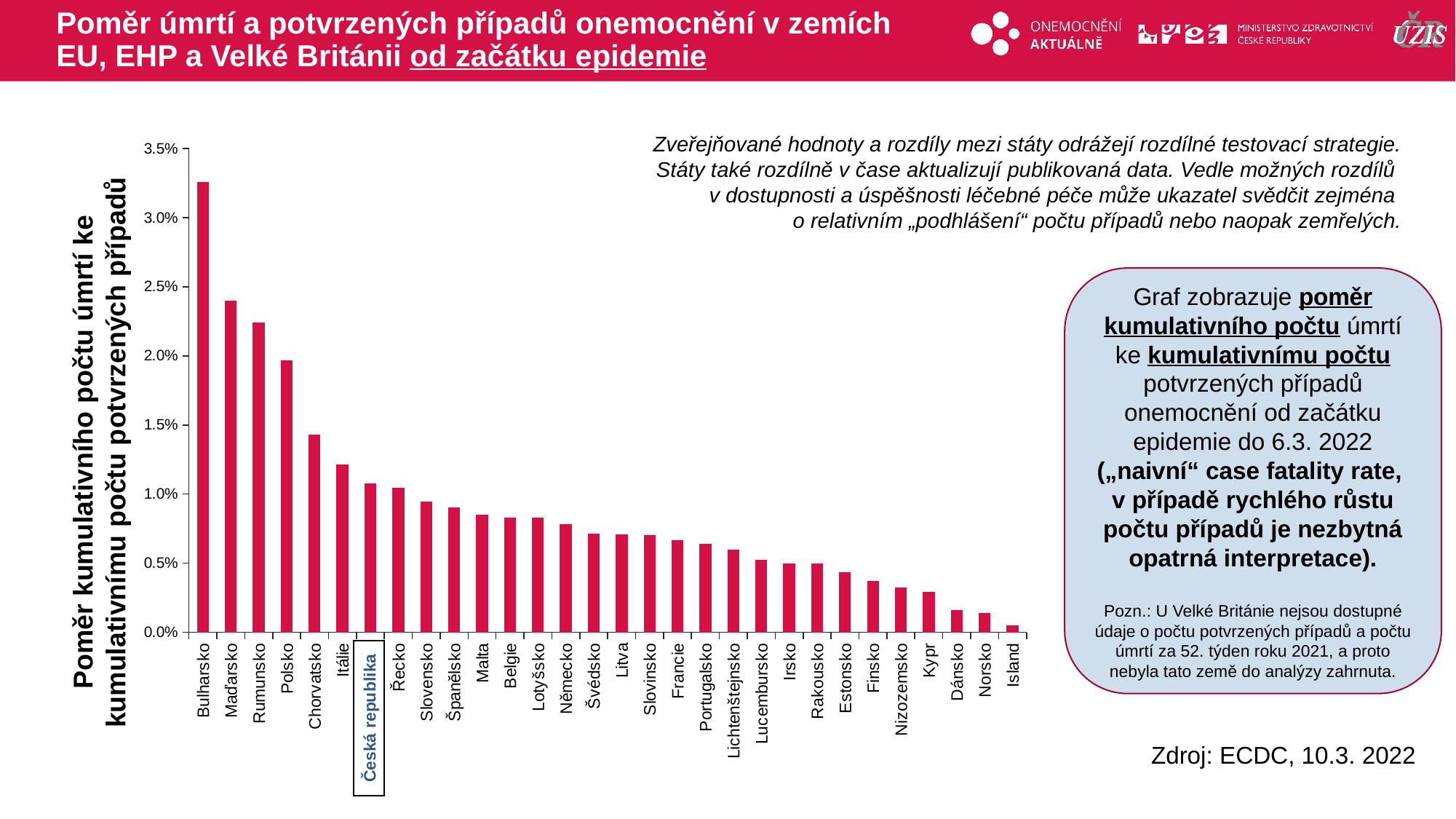

# Poměr úmrtí a potvrzených případů onemocnění v zemích EU, EHP a Velké Británii od začátku epidemie

### Chart

| Category | smrtnost |
|---|---|
| Bulharsko | 0.032531469979860304 |
| Maďarsko | 0.023954874336855524 |
| Rumunsko | 0.02239058712643729 |
| Polsko | 0.019625745081527715 |
| Chorvatsko | 0.014301278128557342 |
| Itálie | 0.012098929531867426 |
| Česká republika | 0.010729212271765565 |
| Řecko | 0.010431531814879774 |
| Slovensko | 0.009447008565139609 |
| Španělsko | 0.009015627405412705 |
| Malta | 0.008468438353111594 |
| Belgie | 0.008290547746378501 |
| Lotyšsko | 0.008268974738360574 |
| Německo | 0.007816113064057644 |
| Švédsko | 0.007088599771818161 |
| Litva | 0.007046563769499352 |
| Slovinsko | 0.007035144766097744 |
| Francie | 0.006634891369188598 |
| Portugalsko | 0.006356205787068454 |
| Lichtenštejnsko | 0.005961935335932126 |
| Lucembursko | 0.005237746591368726 |
| Irsko | 0.004946951500787377 |
| Rakousko | 0.004945759294231243 |
| Estonsko | 0.0043499997012362845 |
| Finsko | 0.0036775793438100753 |
| Nizozemsko | 0.003223688947933614 |
| Kypr | 0.0029090055833654216 |
| Dánsko | 0.001568091846103348 |
| Norsko | 0.0013552497194209566 |
| Island | 0.000502389940717987 |
Zveřejňované hodnoty a rozdíly mezi státy odrážejí rozdílné testovací strategie. Státy také rozdílně v čase aktualizují publikovaná data. Vedle možných rozdílů
v dostupnosti a úspěšnosti léčebné péče může ukazatel svědčit zejména
o relativním „podhlášení“ počtu případů nebo naopak zemřelých.
Graf zobrazuje poměr kumulativního počtu úmrtí ke kumulativnímu počtu potvrzených případů onemocnění od začátku epidemie do 6.3. 2022
(„naivní“ case fatality rate,
v případě rychlého růstu počtu případů je nezbytná opatrná interpretace).

Pozn.: U Velké Británie nejsou dostupné údaje o počtu potvrzených případů a počtu úmrtí za 52. týden roku 2021, a proto nebyla tato země do analýzy zahrnuta.
Poměr kumulativního počtu úmrtí ke kumulativnímu počtu potvrzených případů
Česká republika
Zdroj: ECDC, 10.3. 2022